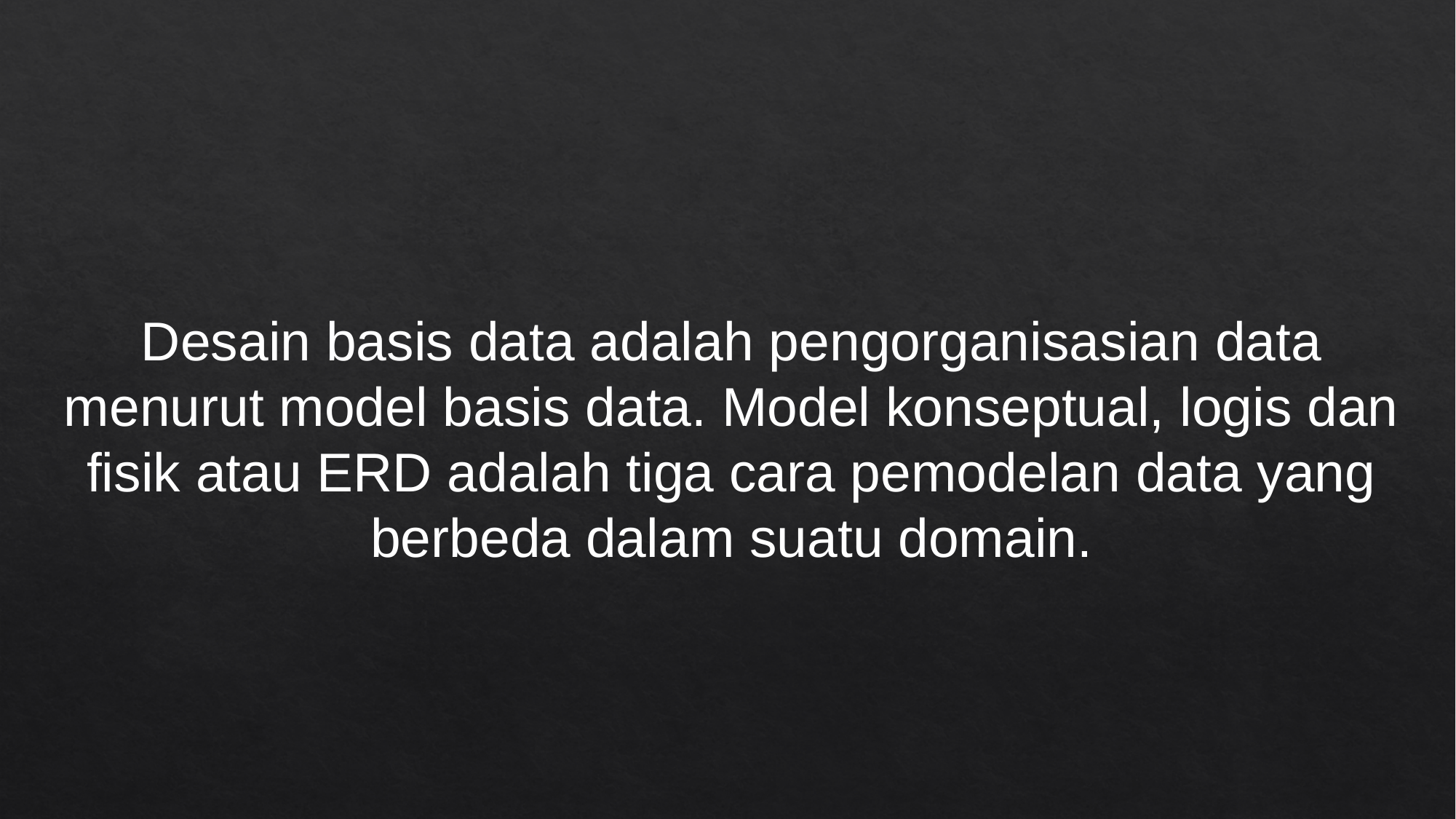

Desain basis data adalah pengorganisasian data menurut model basis data. Model konseptual, logis dan fisik atau ERD adalah tiga cara pemodelan data yang berbeda dalam suatu domain.